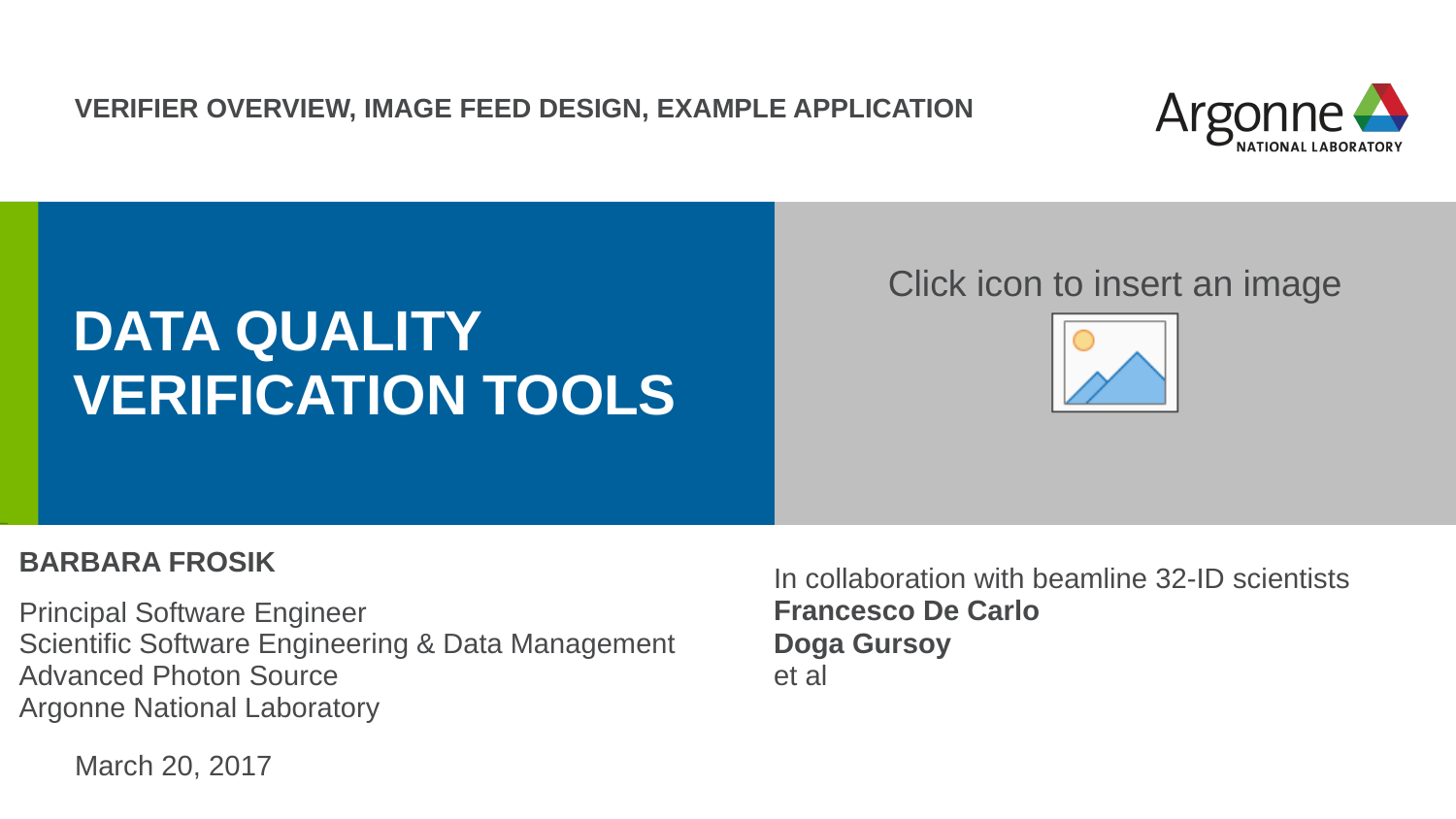

Verifier overview, Image Feed design, example application

erhtjhtyhy
# Data quality verification tools

Barbara Frosik
In collaboration with beamline 32-ID scientists
Francesco De Carlo
Doga Gursoy
et al

Principal Software Engineer
Scientific Software Engineering & Data Management
Advanced Photon Source
Argonne National Laboratory

March 20, 2017